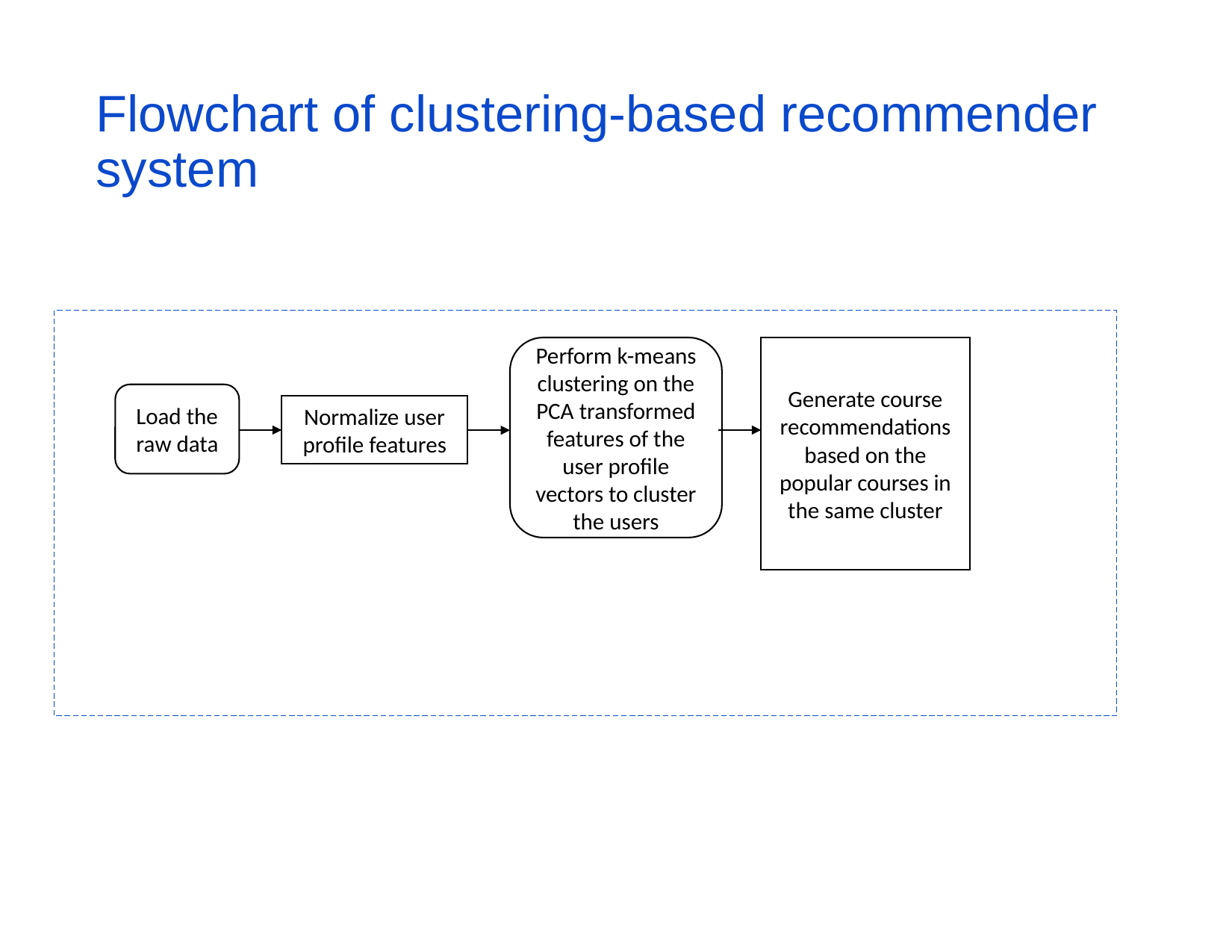

# Flowchart of clustering-based recommender system

Perform k-means clustering on the PCA transformed features of the user profile vectors to cluster the users
Generate course recommendations based on the popular courses in the same cluster
Load the raw data
Normalize user profile features